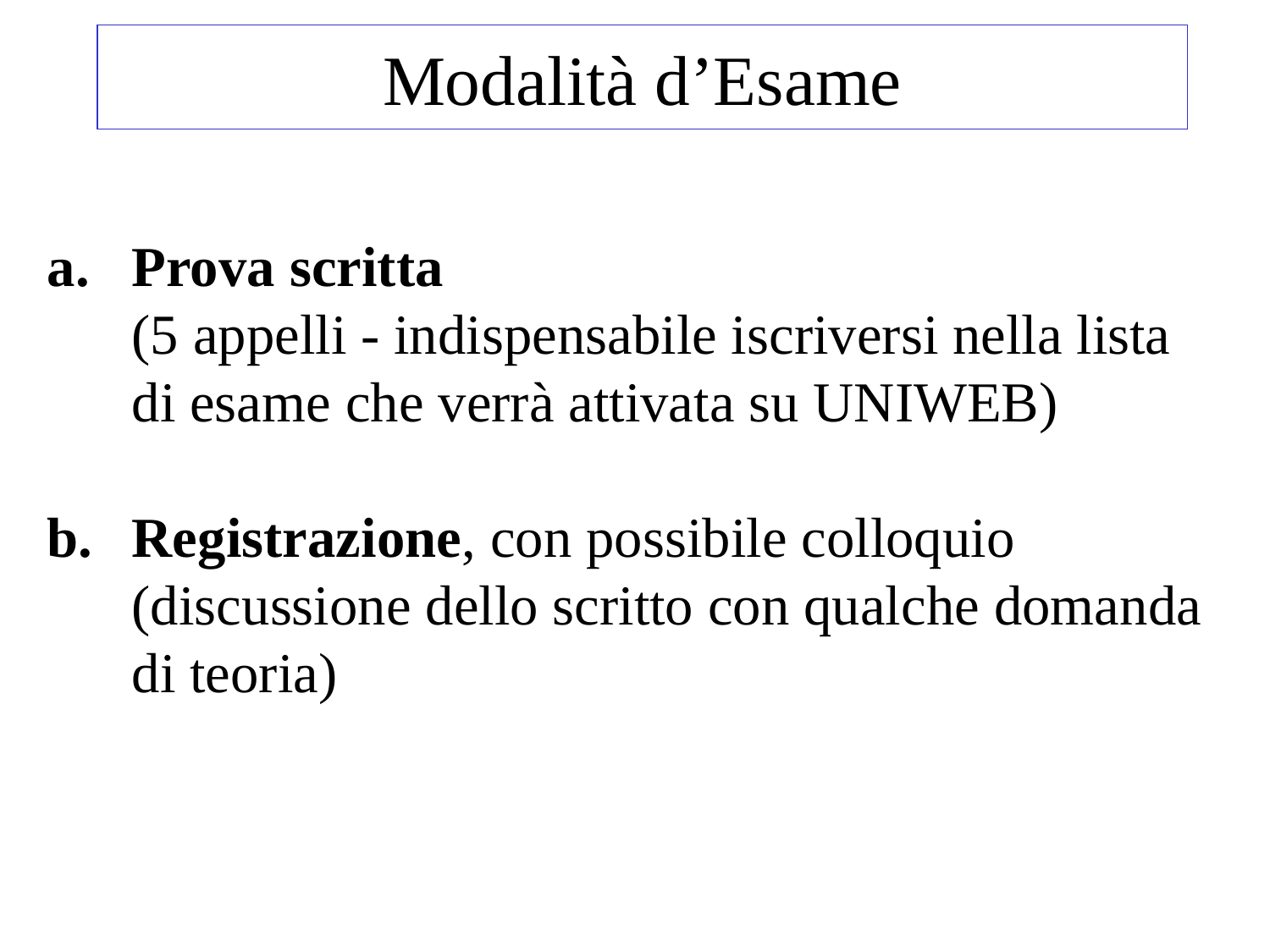

Modalità d’Esame
Prova scritta
(5 appelli - indispensabile iscriversi nella lista di esame che verrà attivata su UNIWEB)

Registrazione, con possibile colloquio (discussione dello scritto con qualche domanda di teoria)